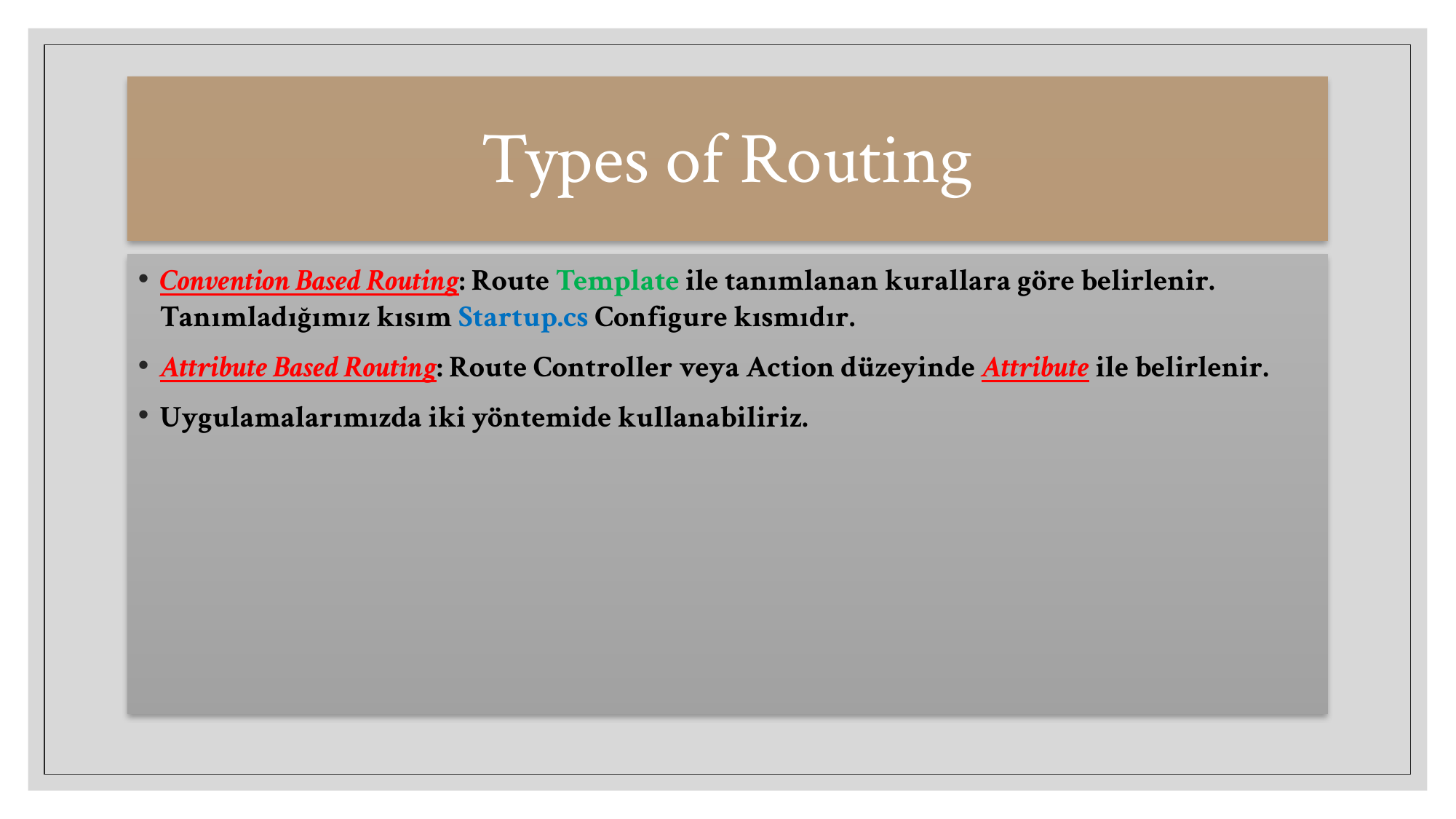

# Types of Routing
Convention Based Routing: Route Template ile tanımlanan kurallara göre belirlenir. Tanımladığımız kısım Startup.cs Configure kısmıdır.
Attribute Based Routing: Route Controller veya Action düzeyinde Attribute ile belirlenir.
Uygulamalarımızda iki yöntemide kullanabiliriz.